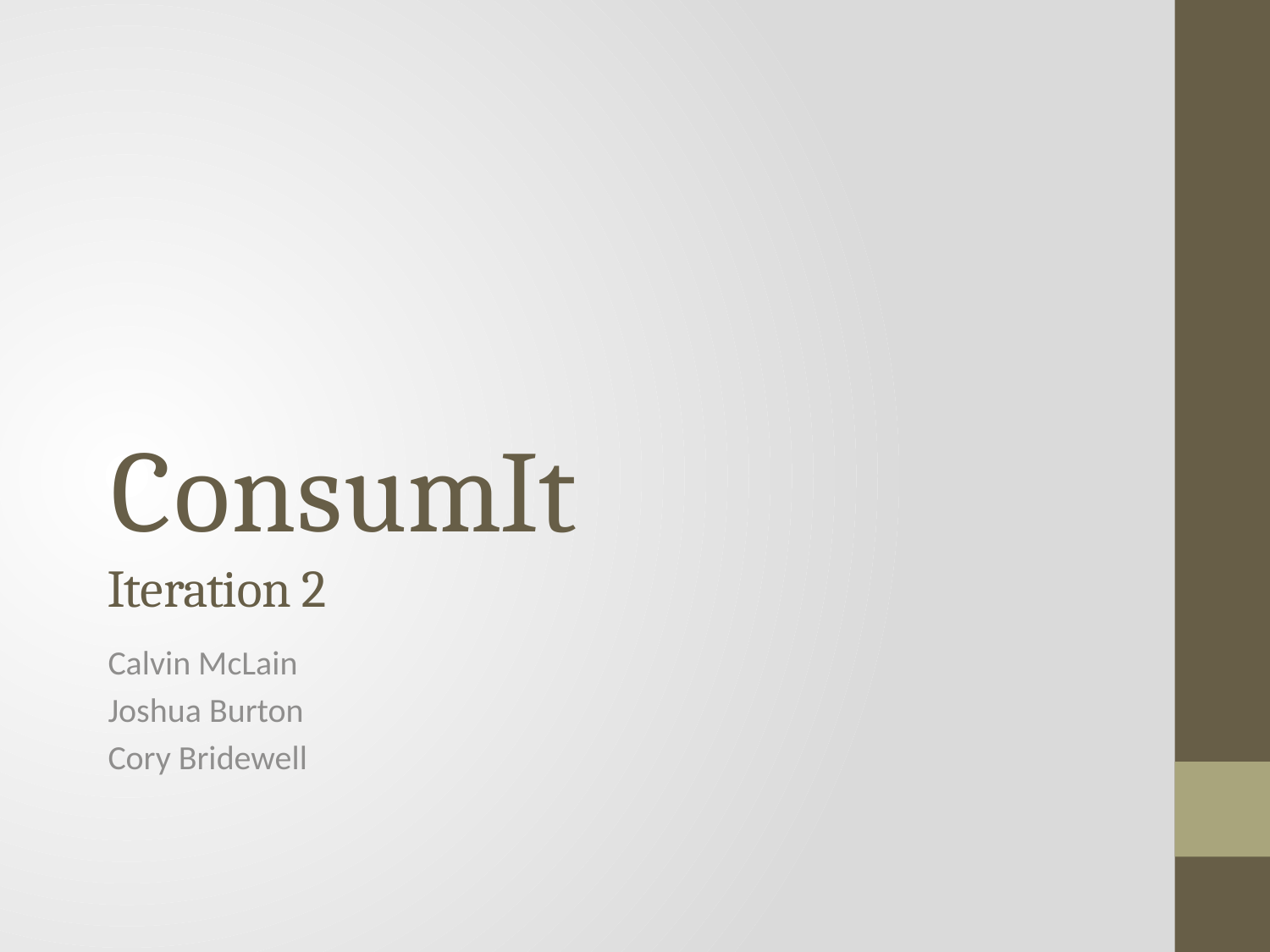

# ConsumIt Iteration 2
Calvin McLain
Joshua Burton
Cory Bridewell